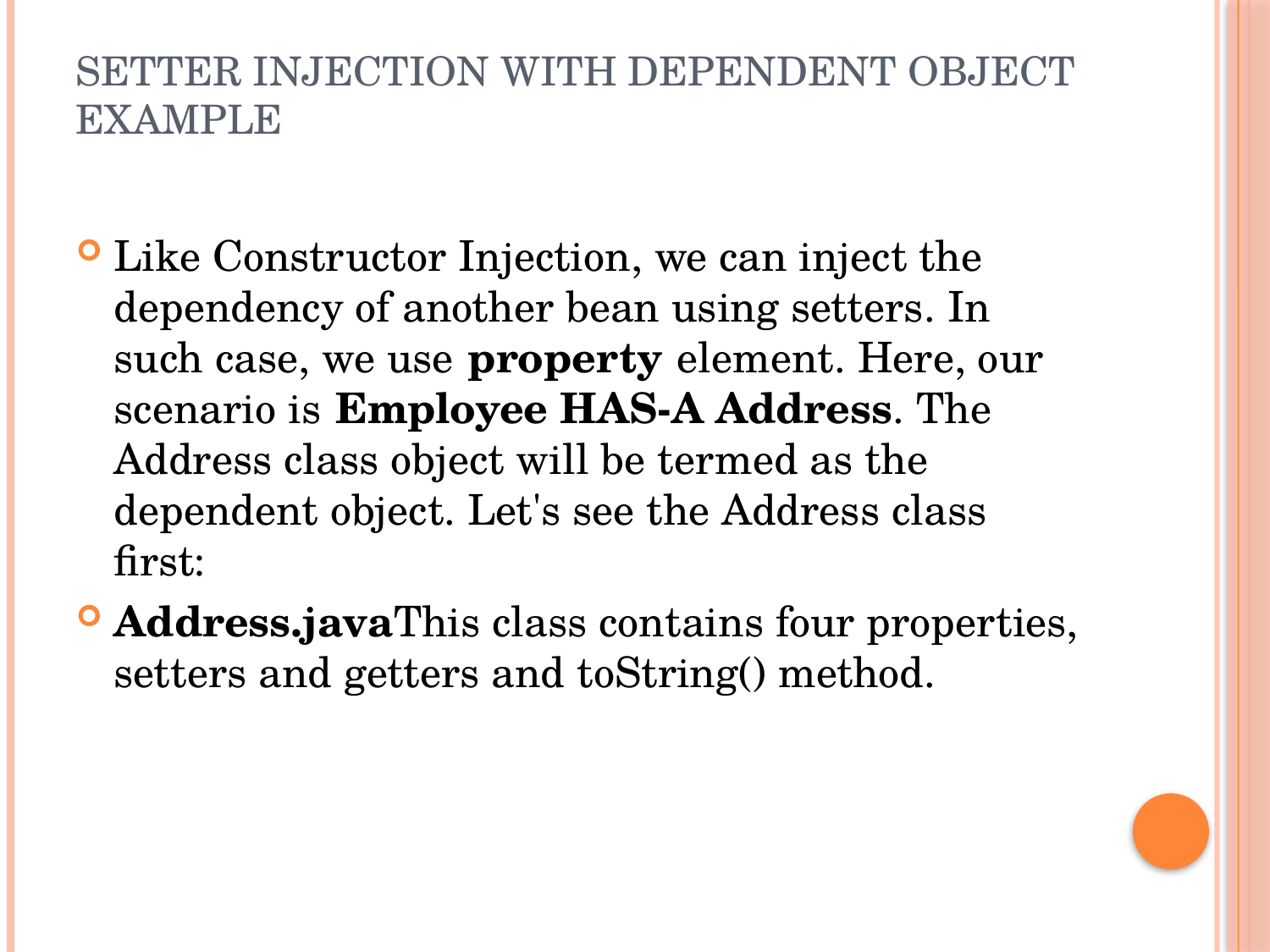

# Setter Injection with Dependent Object Example
Like Constructor Injection, we can inject the dependency of another bean using setters. In such case, we use property element. Here, our scenario is Employee HAS-A Address. The Address class object will be termed as the dependent object. Let's see the Address class first:
Address.javaThis class contains four properties, setters and getters and toString() method.